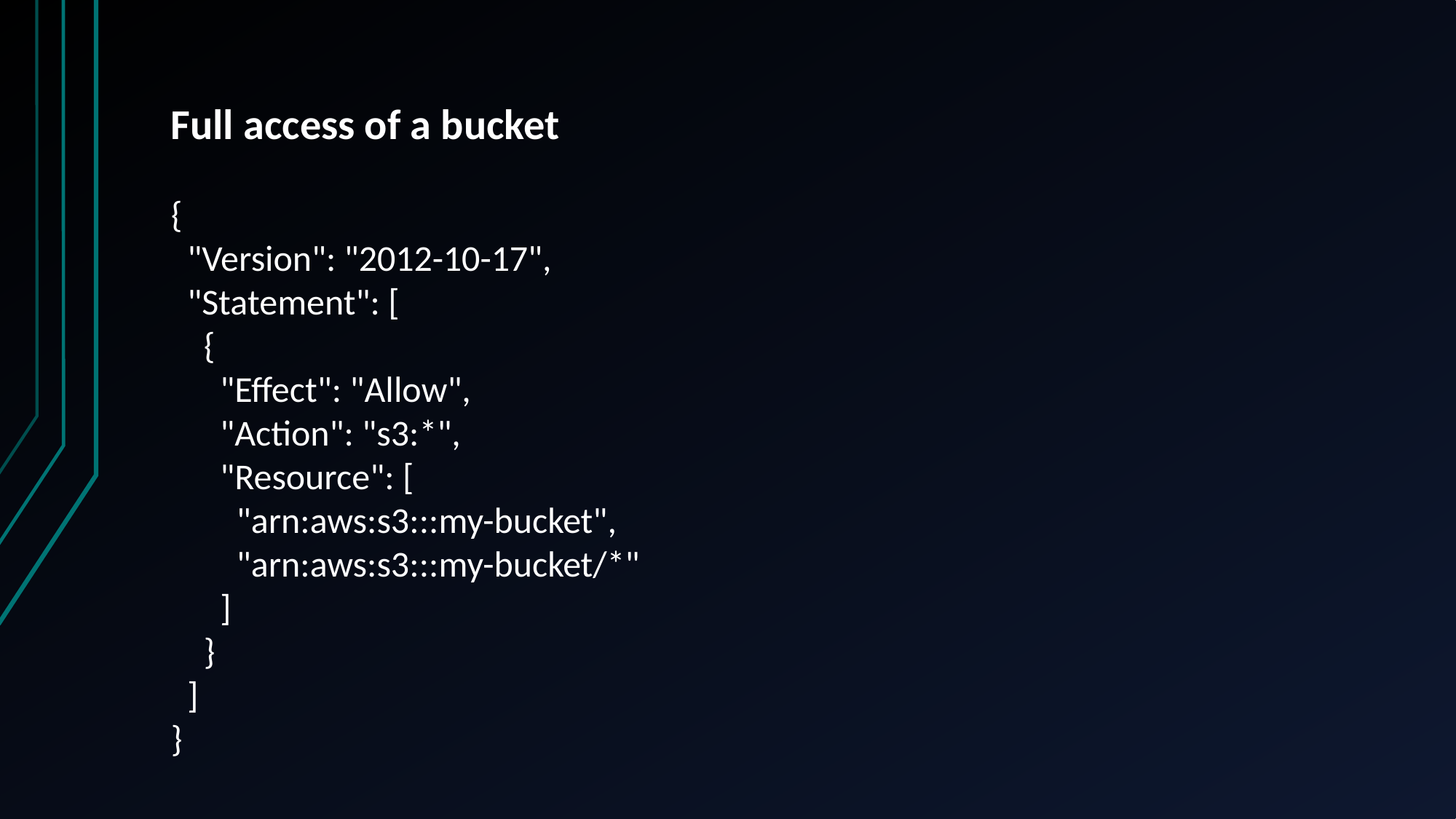

Full access of a bucket

{
  "Version": "2012-10-17",
  "Statement": [
    {
      "Effect": "Allow",
      "Action": "s3:*",
      "Resource": [
        "arn:aws:s3:::my-bucket",
        "arn:aws:s3:::my-bucket/*"
      ]
    }
  ]
}